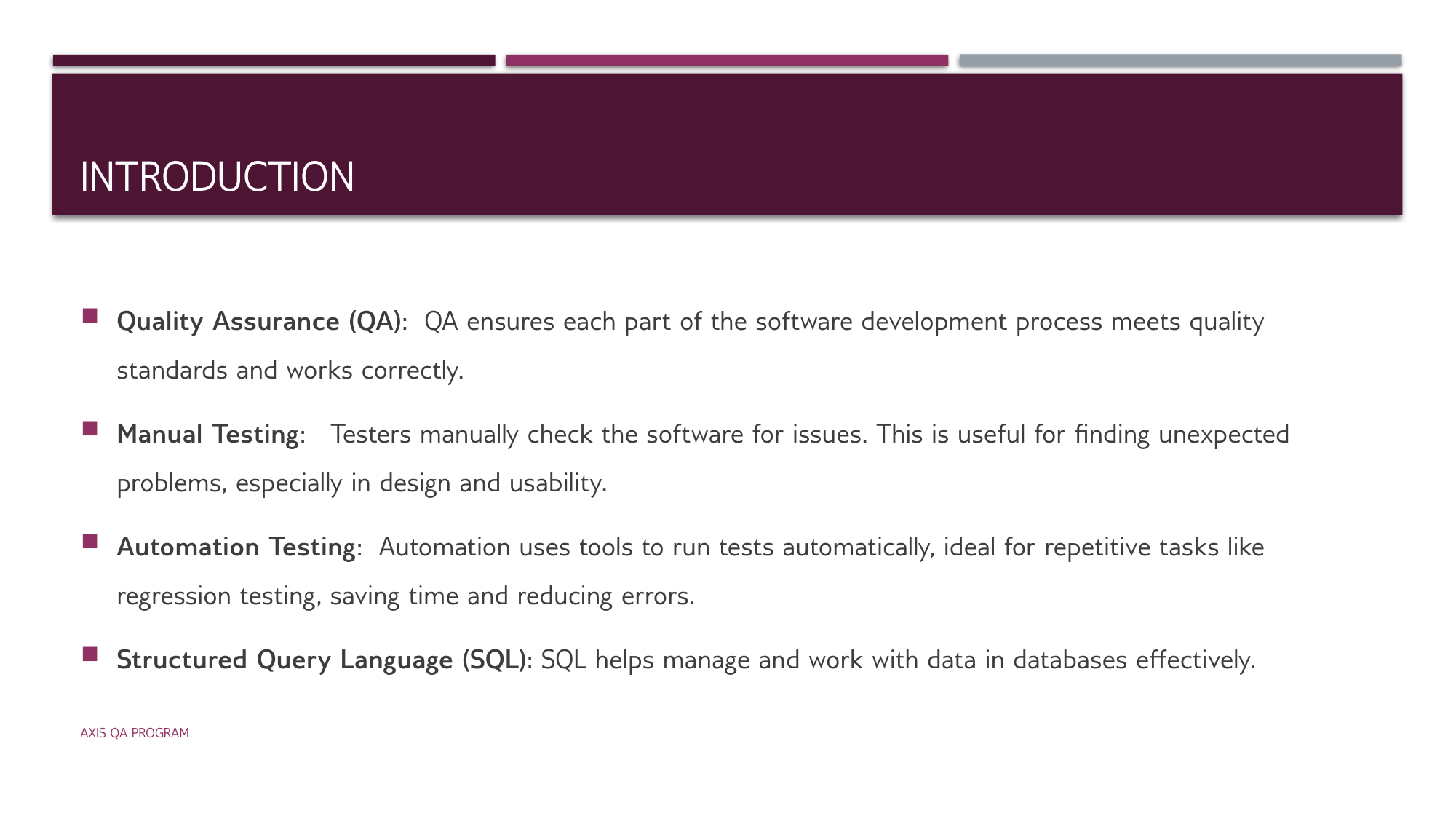

# INTRODUCTION
Quality Assurance (QA):  QA ensures each part of the software development process meets quality standards and works correctly.
Manual Testing:   Testers manually check the software for issues. This is useful for finding unexpected problems, especially in design and usability.
Automation Testing:  Automation uses tools to run tests automatically, ideal for repetitive tasks like regression testing, saving time and reducing errors.
Structured Query Language (SQL): SQL helps manage and work with data in databases effectively.
AXIS QA PROGRAM